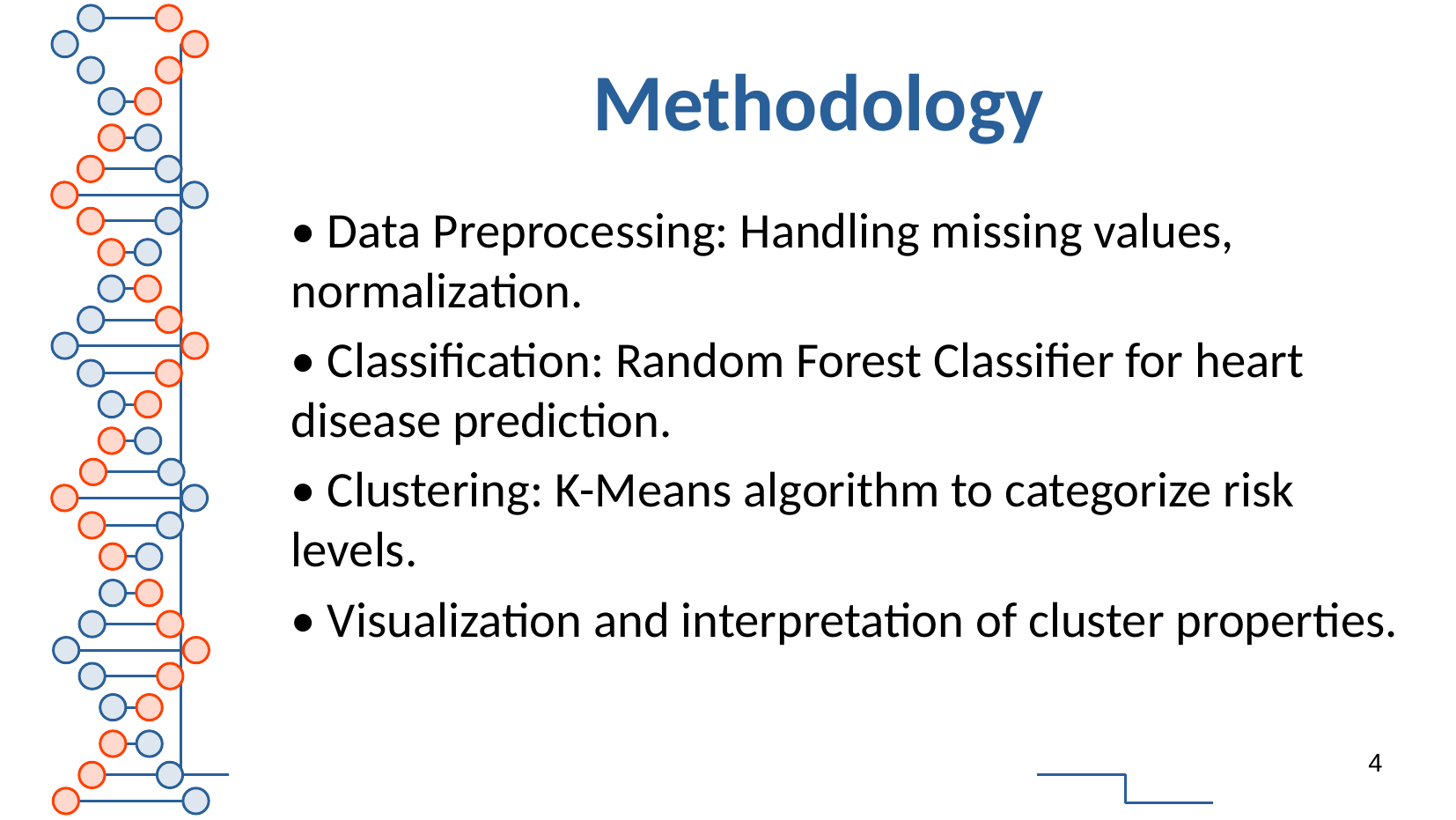

# Methodology
• Data Preprocessing: Handling missing values, normalization.
• Classification: Random Forest Classifier for heart disease prediction.
• Clustering: K-Means algorithm to categorize risk levels.
• Visualization and interpretation of cluster properties.
4